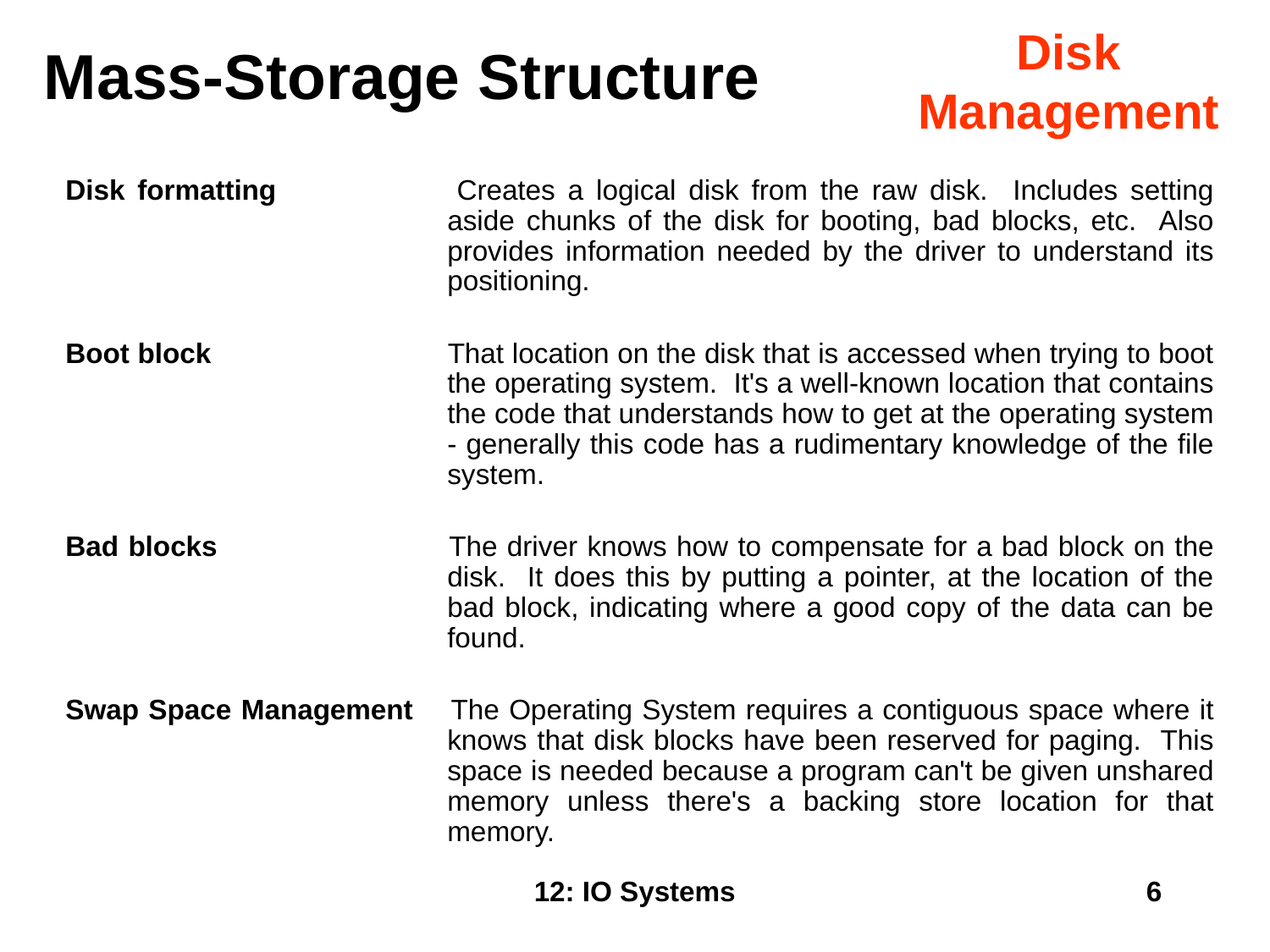

# Disk Management
Mass-Storage Structure
Disk formatting 	Creates a logical disk from the raw disk.  Includes setting aside chunks of the disk for booting, bad blocks, etc.  Also provides information needed by the driver to understand its positioning.

Boot block	That location on the disk that is accessed when trying to boot the operating system.  It's a well-known location that contains the code that understands how to get at the operating system - generally this code has a rudimentary knowledge of the file system.

Bad blocks	The driver knows how to compensate for a bad block on the disk.  It does this by putting a pointer, at the location of the bad block, indicating where a good copy of the data can be found.

Swap Space Management	The Operating System requires a contiguous space where it knows that disk blocks have been reserved for paging.  This space is needed because a program can't be given unshared memory unless there's a backing store location for that memory.
12: IO Systems
6